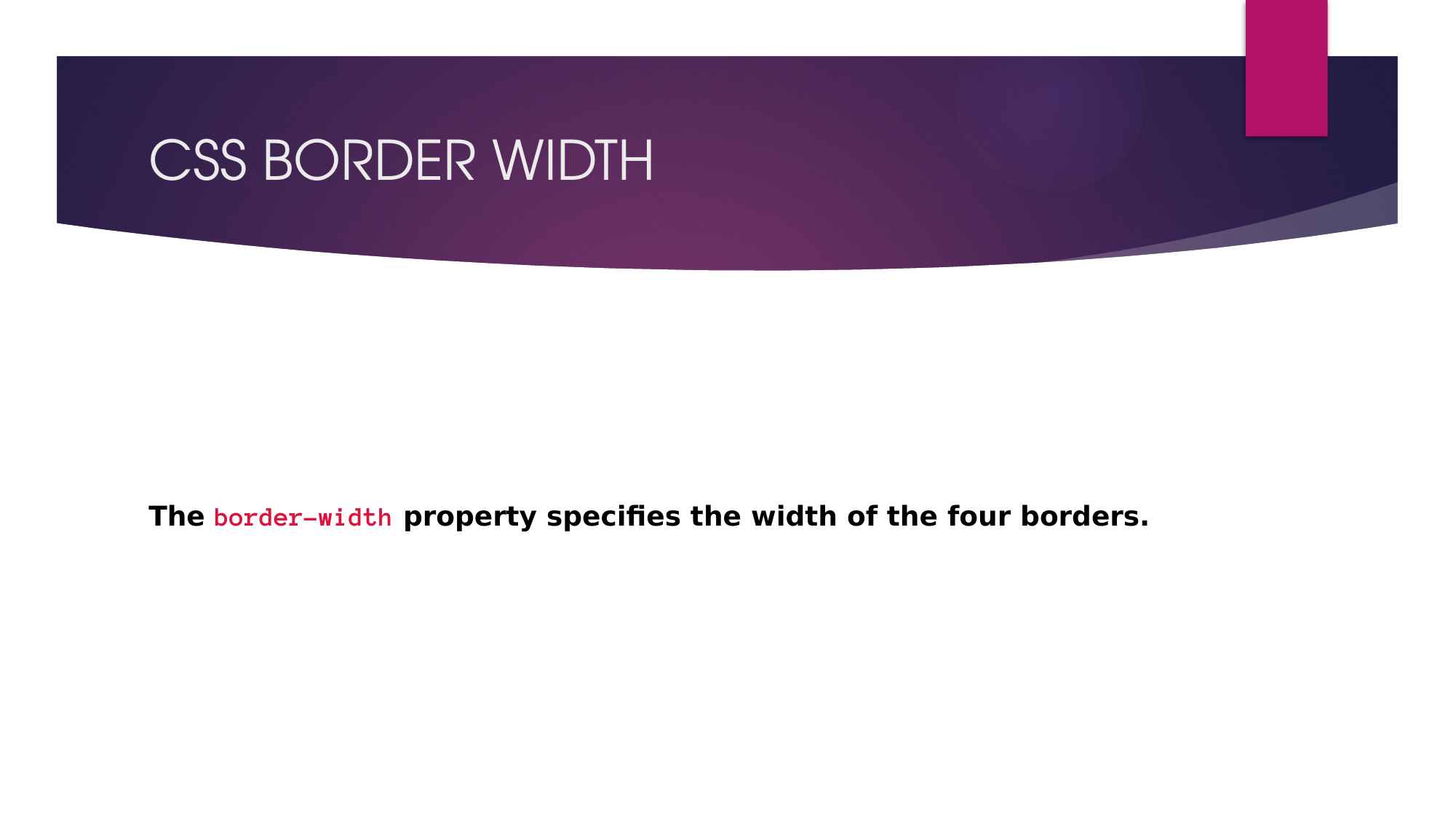

# CSS BORDER WIDTH
The border-width property specifies the width of the four borders.